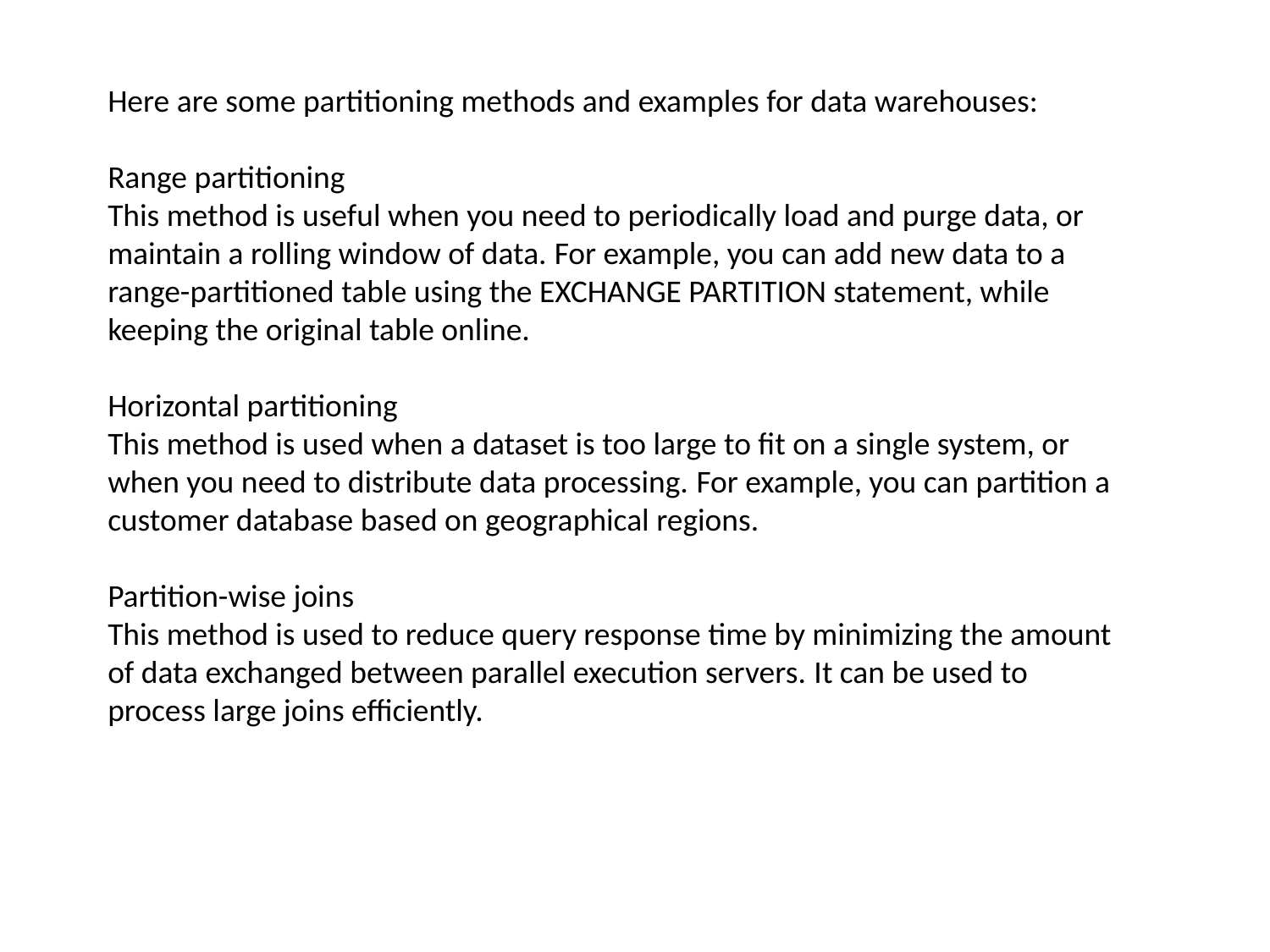

Here are some partitioning methods and examples for data warehouses:

Range partitioning
This method is useful when you need to periodically load and purge data, or maintain a rolling window of data. For example, you can add new data to a range-partitioned table using the EXCHANGE PARTITION statement, while keeping the original table online.

Horizontal partitioning
This method is used when a dataset is too large to fit on a single system, or when you need to distribute data processing. For example, you can partition a customer database based on geographical regions.

Partition-wise joins
This method is used to reduce query response time by minimizing the amount of data exchanged between parallel execution servers. It can be used to process large joins efficiently.